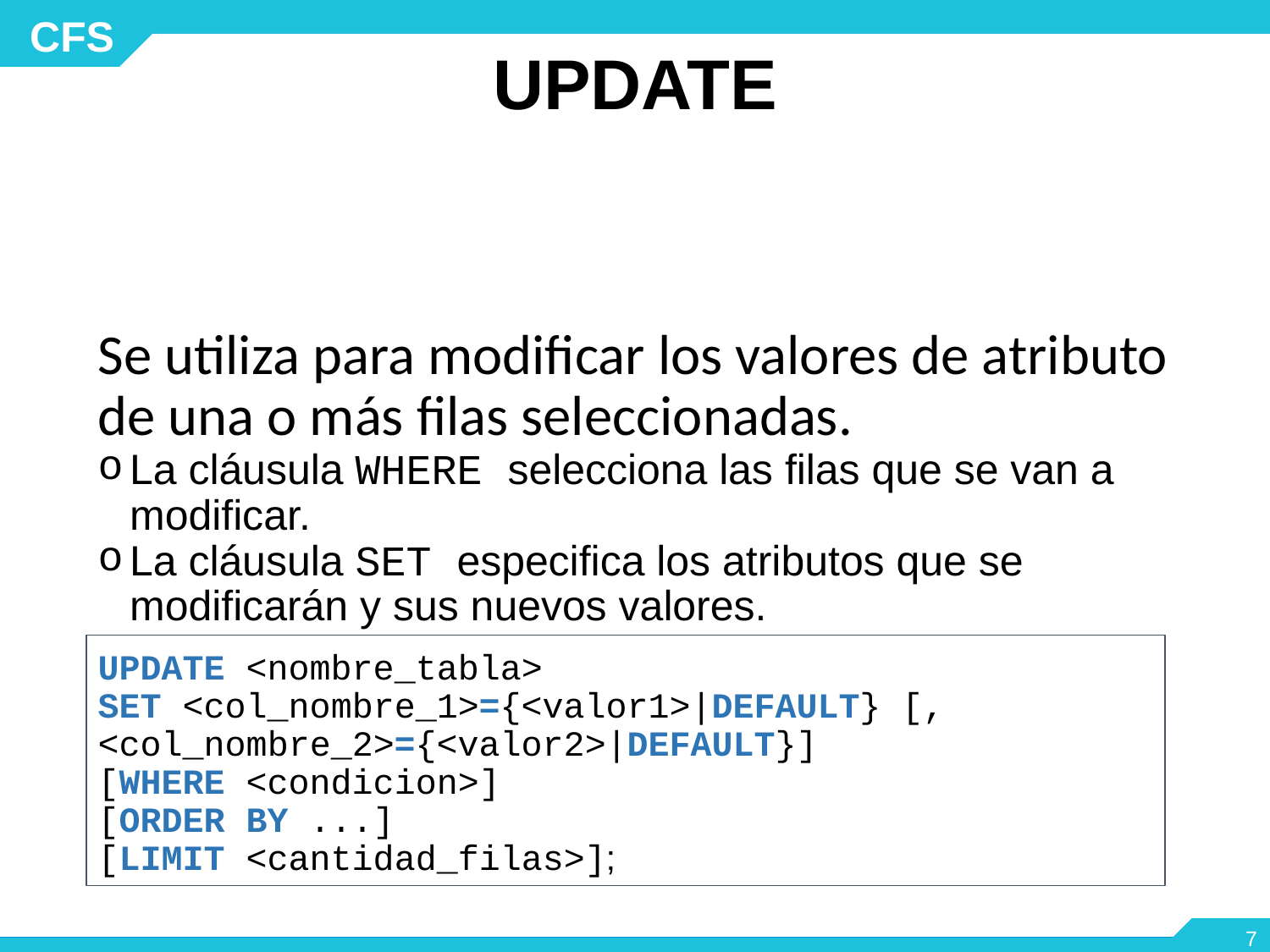

# UPDATE
Se utiliza para modificar los valores de atributo de una o más filas seleccionadas.
La cláusula WHERE selecciona las filas que se van a modificar.
La cláusula SET especifica los atributos que se modificarán y sus nuevos valores.

UPDATE <nombre_tabla>
SET <col_nombre_1>={<valor1>|DEFAULT} [, <col_nombre_2>={<valor2>|DEFAULT}]
[WHERE <condicion>]
[ORDER BY ...]
[LIMIT <cantidad_filas>];

7